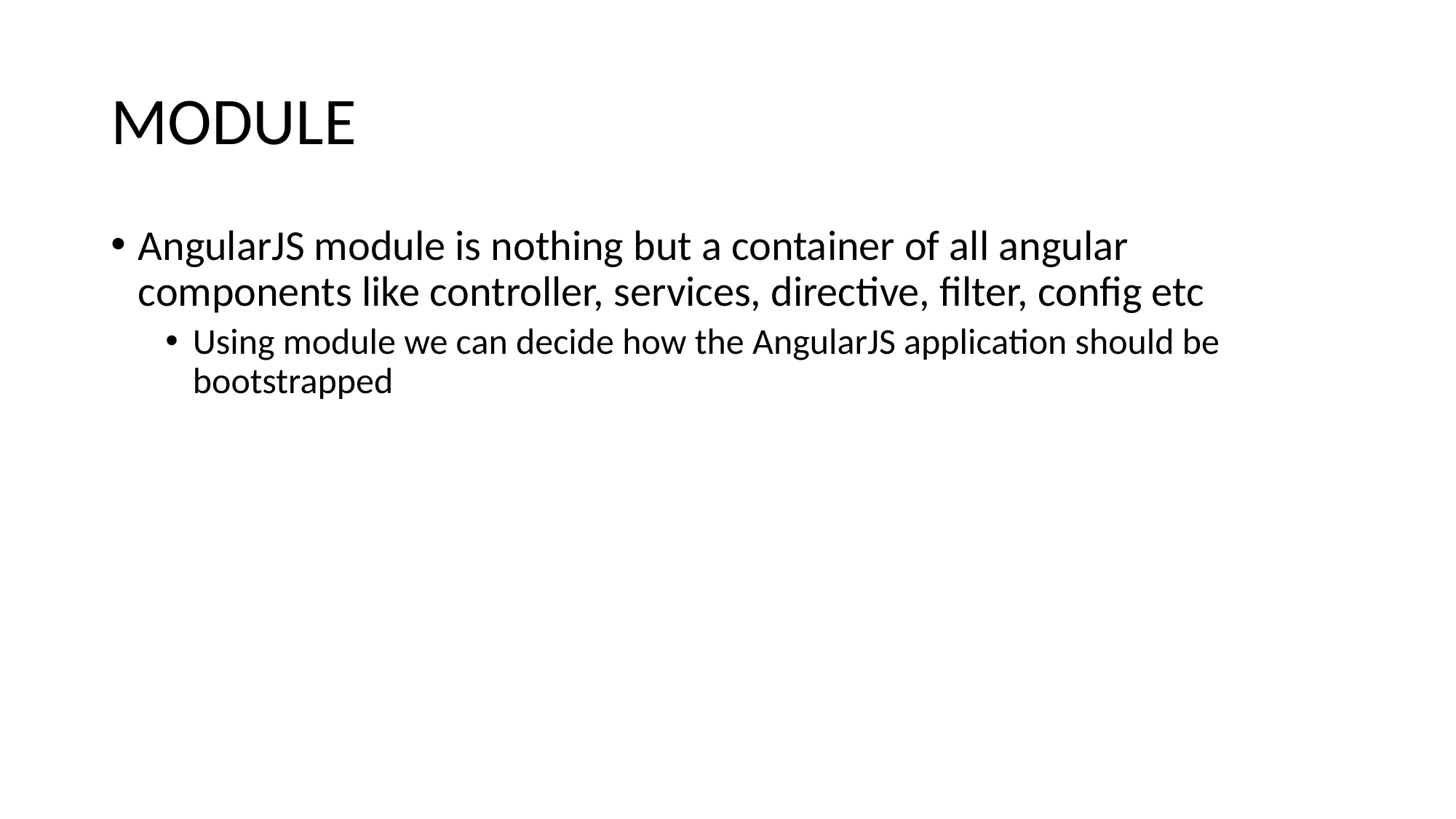

# MODULE
AngularJS module is nothing but a container of all angular components like controller, services, directive, filter, config etc
Using module we can decide how the AngularJS application should be bootstrapped